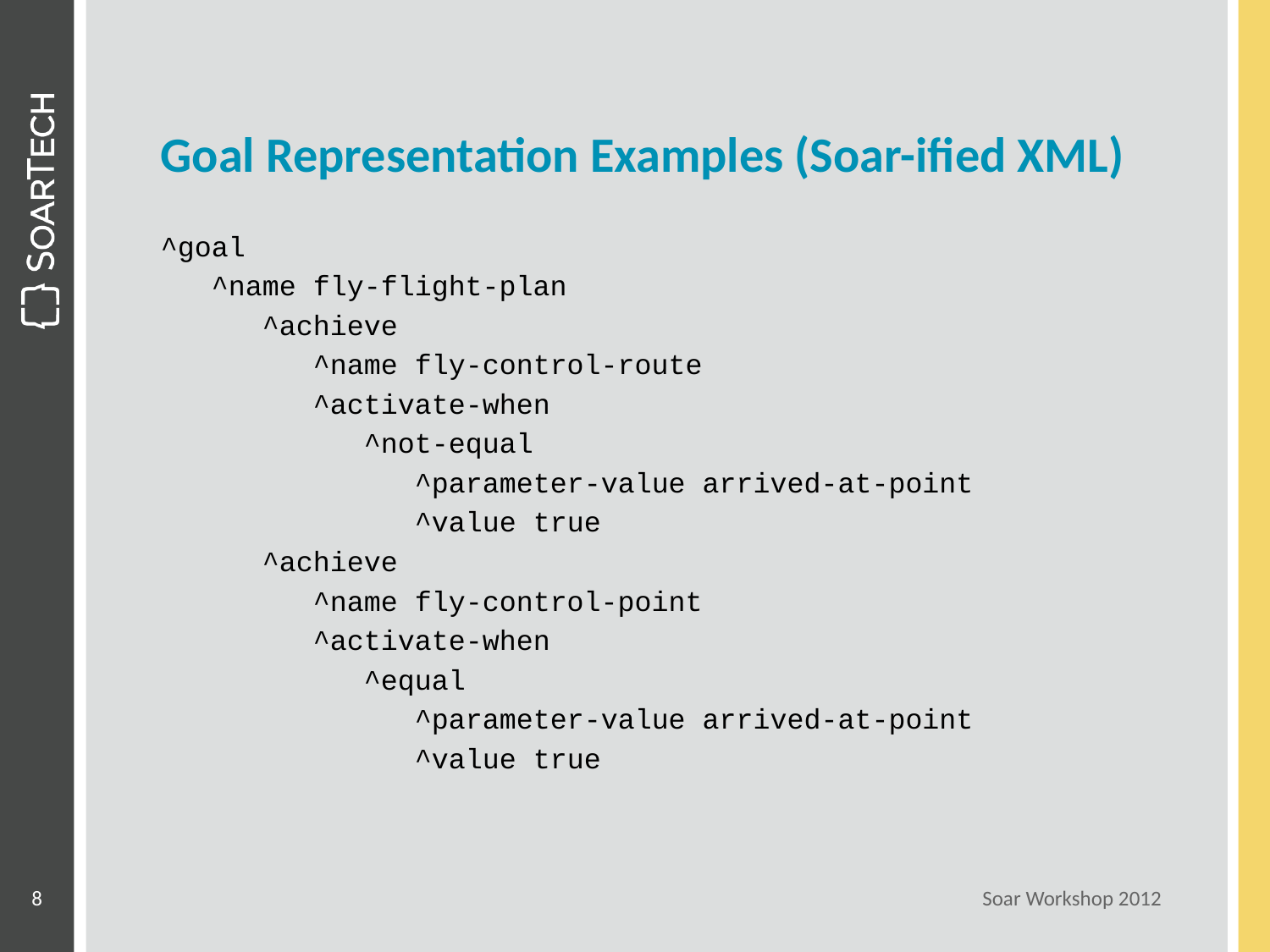

# Goal Representation Examples (Soar-ified XML)
^goal
   ^name fly-flight-plan
      ^achieve
         ^name fly-control-route
         ^activate-when
            ^not-equal
               ^parameter-value arrived-at-point
               ^value true
      ^achieve
         ^name fly-control-point
         ^activate-when
            ^equal
               ^parameter-value arrived-at-point
               ^value true
8
Soar Workshop 2012